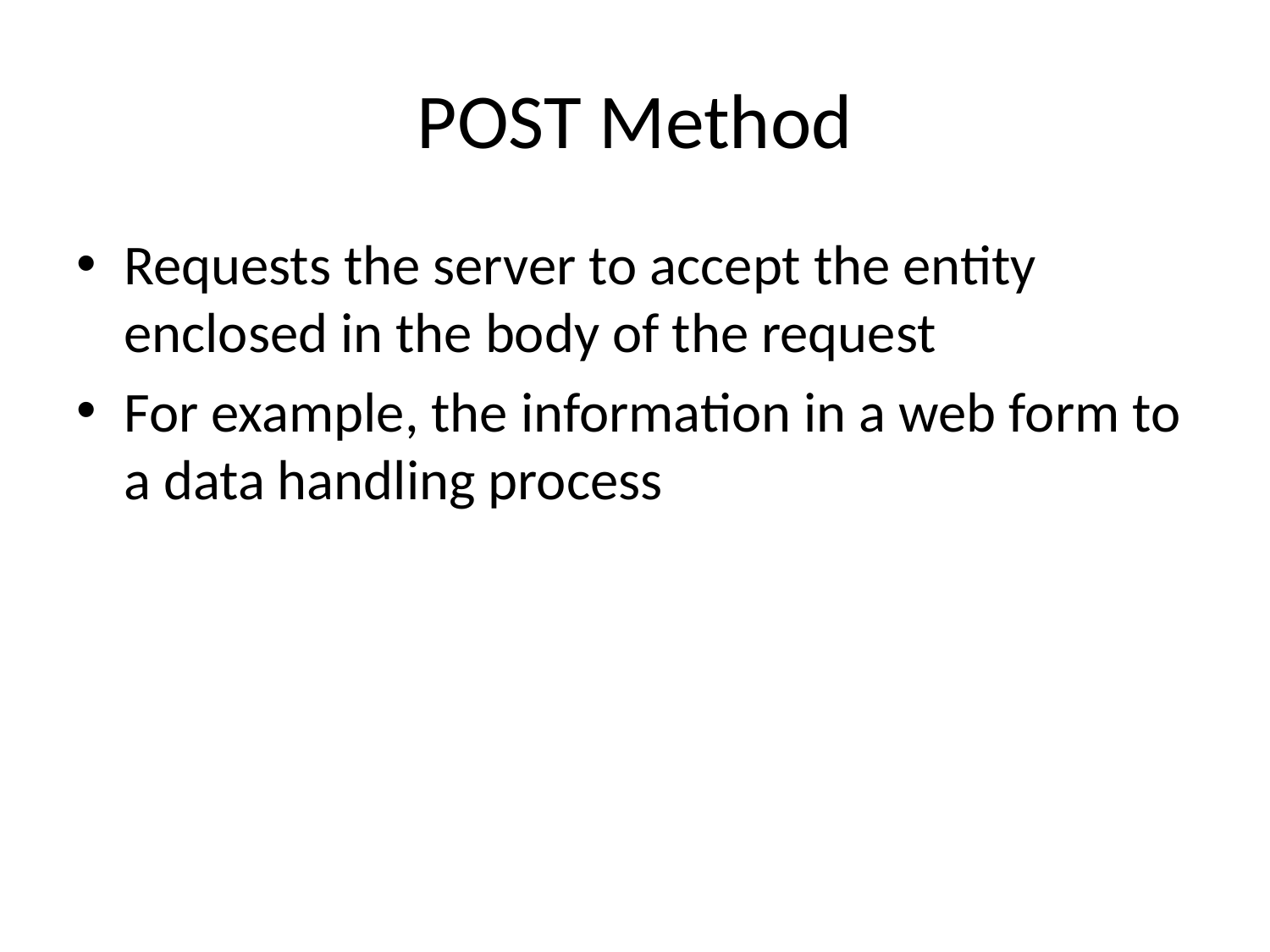

# POST Method
Requests the server to accept the entity enclosed in the body of the request
For example, the information in a web form to a data handling process